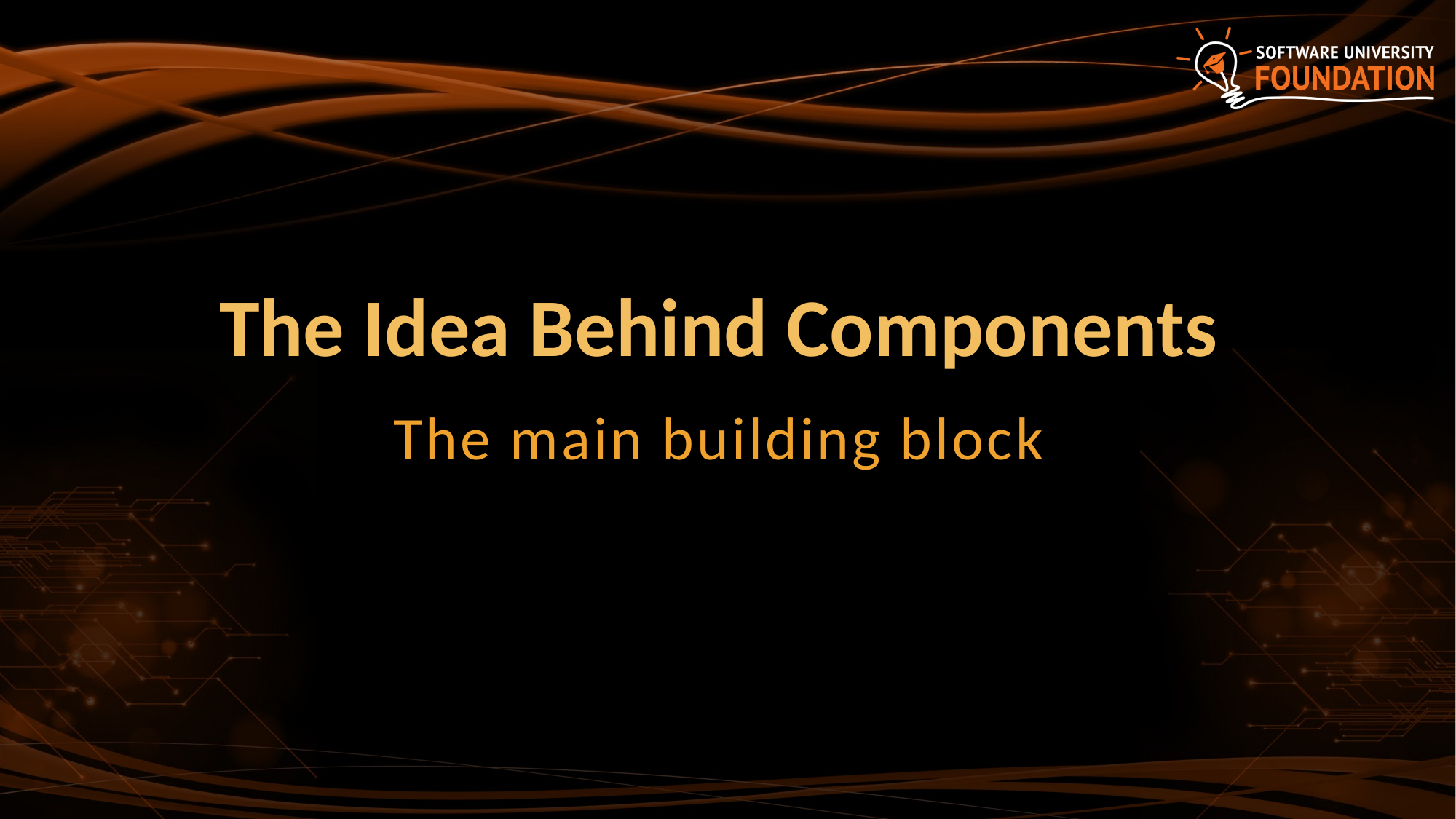

# The Idea Behind Components
The main building block